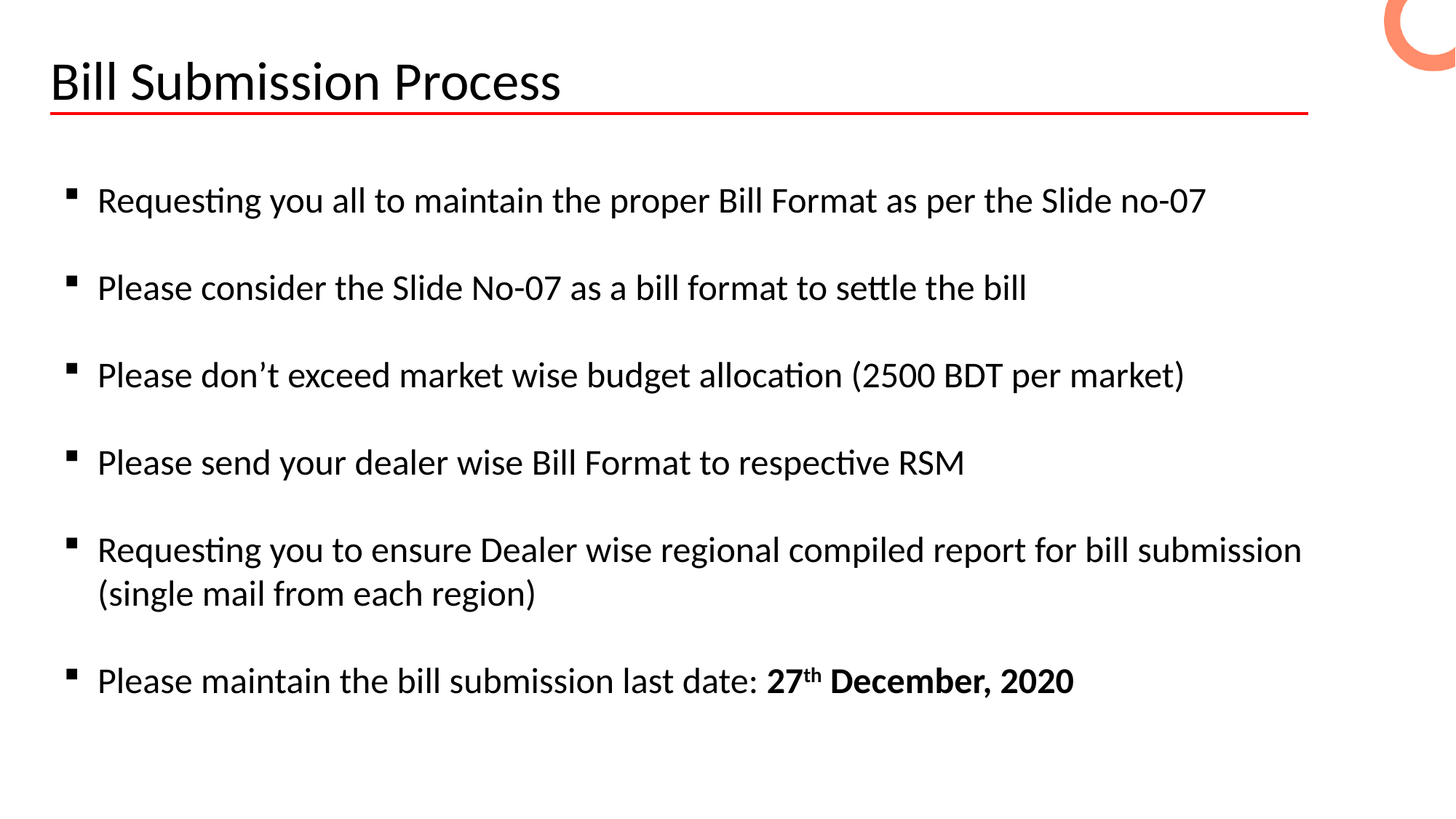

Bill Submission Process
Requesting you all to maintain the proper Bill Format as per the Slide no-07

Please consider the Slide No-07 as a bill format to settle the bill

Please don’t exceed market wise budget allocation (2500 BDT per market)

Please send your dealer wise Bill Format to respective RSM

Requesting you to ensure Dealer wise regional compiled report for bill submission (single mail from each region)

Please maintain the bill submission last date: 27th December, 2020